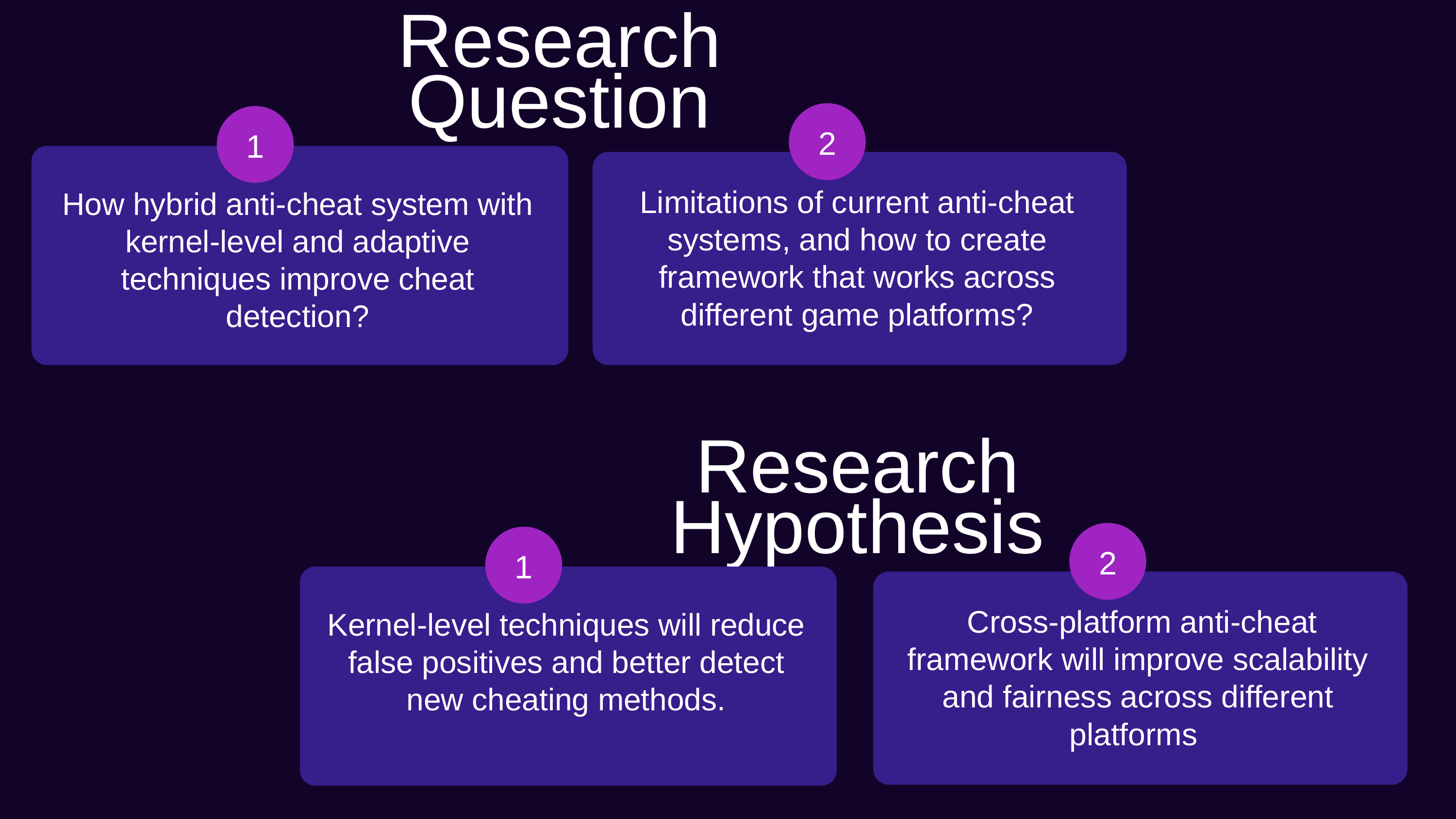

Research Question

2

1

Limitations of current anti-cheat systems, and how to create framework that works across different game platforms?
How hybrid anti-cheat system with kernel-level and adaptive techniques improve cheat detection?
Research Hypothesis

2

1

 Cross-platform anti-cheat framework will improve scalability and fairness across different platforms
Kernel-level techniques will reduce false positives and better detect new cheating methods.